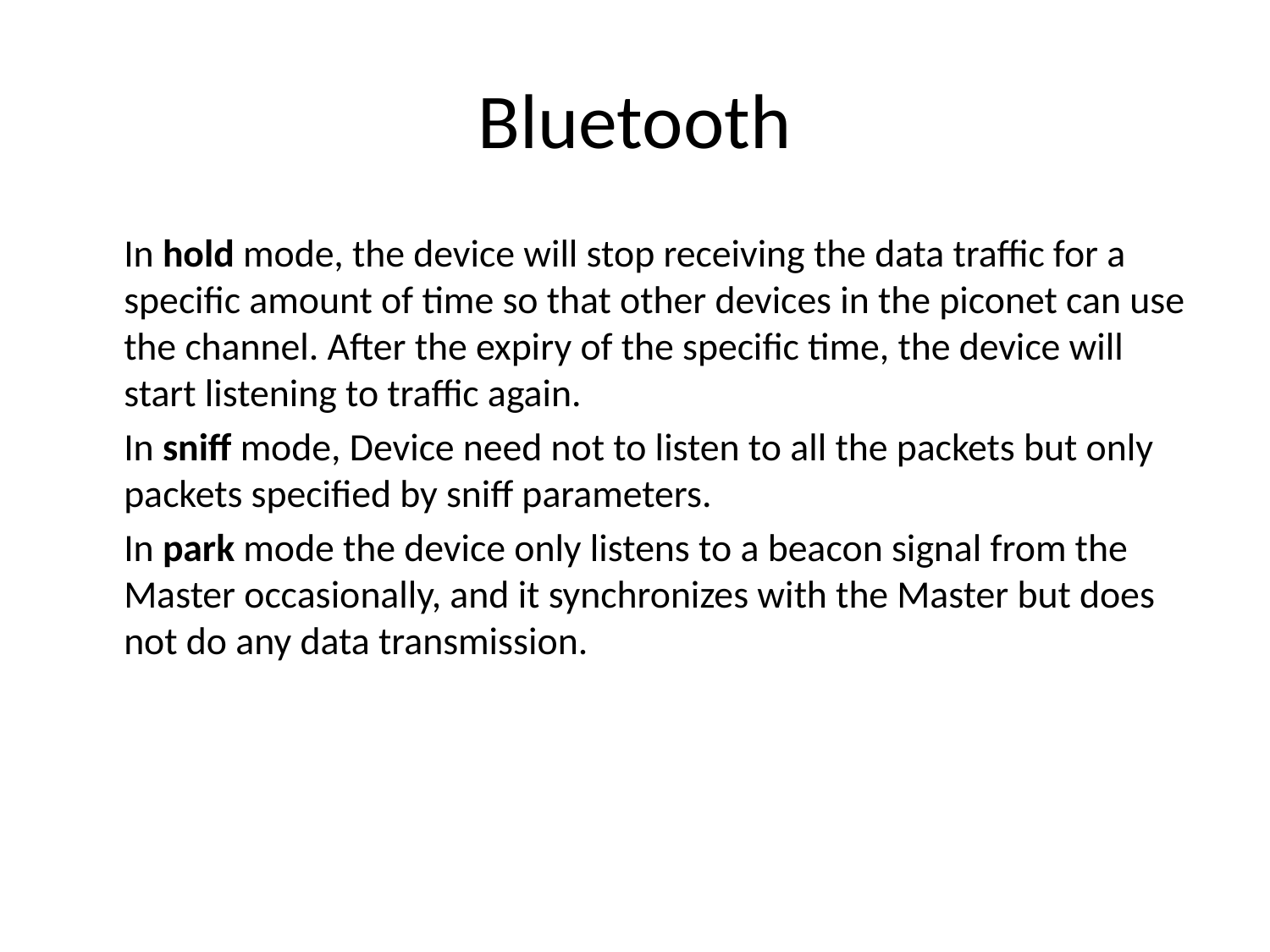

# Bluetooth
	In hold mode, the device will stop receiving the data traffic for a specific amount of time so that other devices in the piconet can use the channel. After the expiry of the specific time, the device will start listening to traffic again.
	In sniff mode, Device need not to listen to all the packets but only packets specified by sniff parameters.
	In park mode the device only listens to a beacon signal from the Master occasionally, and it synchronizes with the Master but does not do any data transmission.